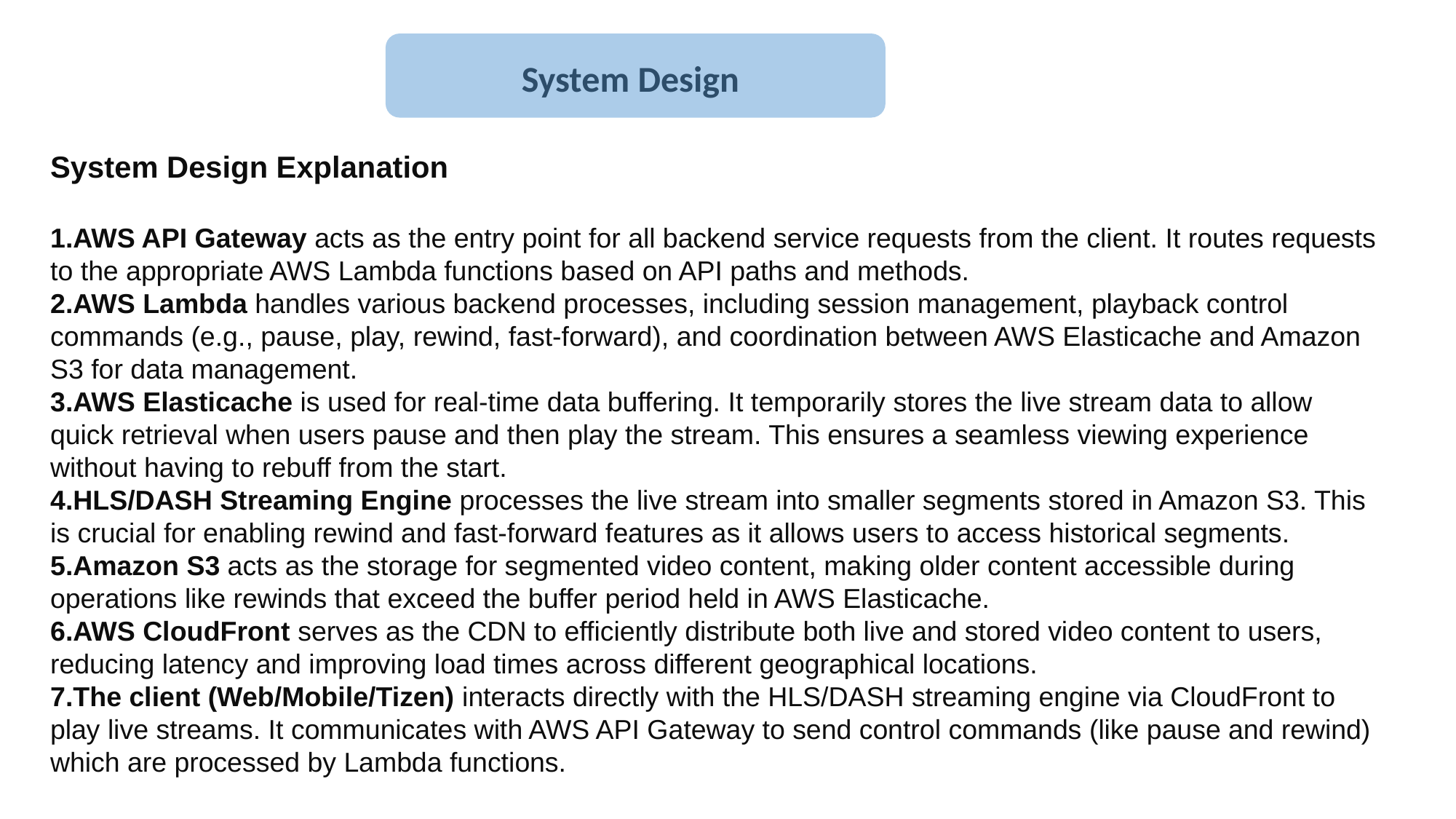

System Design
System Design Explanation

AWS API Gateway acts as the entry point for all backend service requests from the client. It routes requests to the appropriate AWS Lambda functions based on API paths and methods.
AWS Lambda handles various backend processes, including session management, playback control commands (e.g., pause, play, rewind, fast-forward), and coordination between AWS Elasticache and Amazon S3 for data management.
AWS Elasticache is used for real-time data buffering. It temporarily stores the live stream data to allow quick retrieval when users pause and then play the stream. This ensures a seamless viewing experience without having to rebuff from the start.
HLS/DASH Streaming Engine processes the live stream into smaller segments stored in Amazon S3. This is crucial for enabling rewind and fast-forward features as it allows users to access historical segments.
Amazon S3 acts as the storage for segmented video content, making older content accessible during operations like rewinds that exceed the buffer period held in AWS Elasticache.
AWS CloudFront serves as the CDN to efficiently distribute both live and stored video content to users, reducing latency and improving load times across different geographical locations.
The client (Web/Mobile/Tizen) interacts directly with the HLS/DASH streaming engine via CloudFront to play live streams. It communicates with AWS API Gateway to send control commands (like pause and rewind) which are processed by Lambda functions.